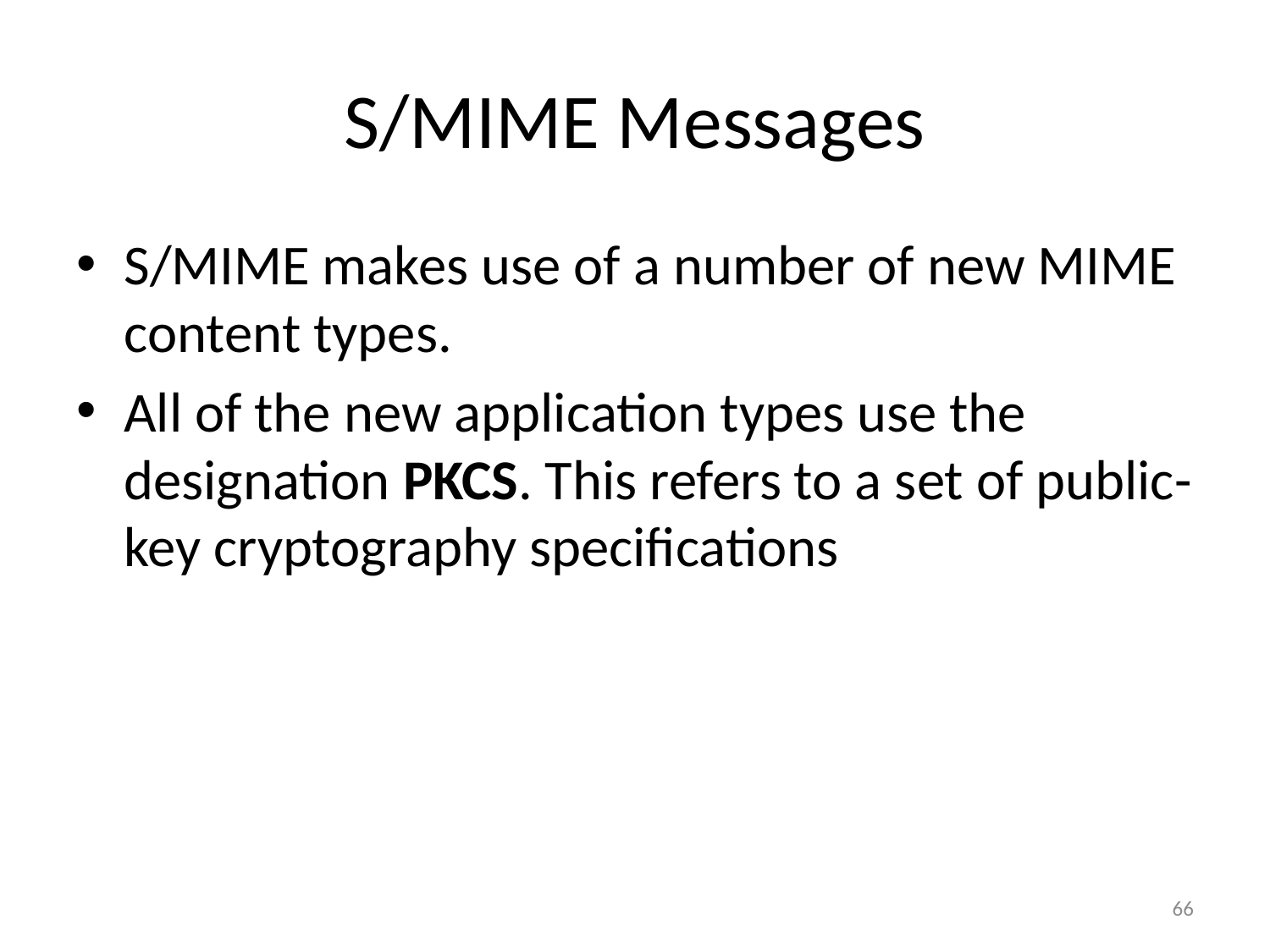

# S/MIME Messages
S/MIME makes use of a number of new MIME content types.
All of the new application types use the designation PKCS. This refers to a set of public-key cryptography specifications
66